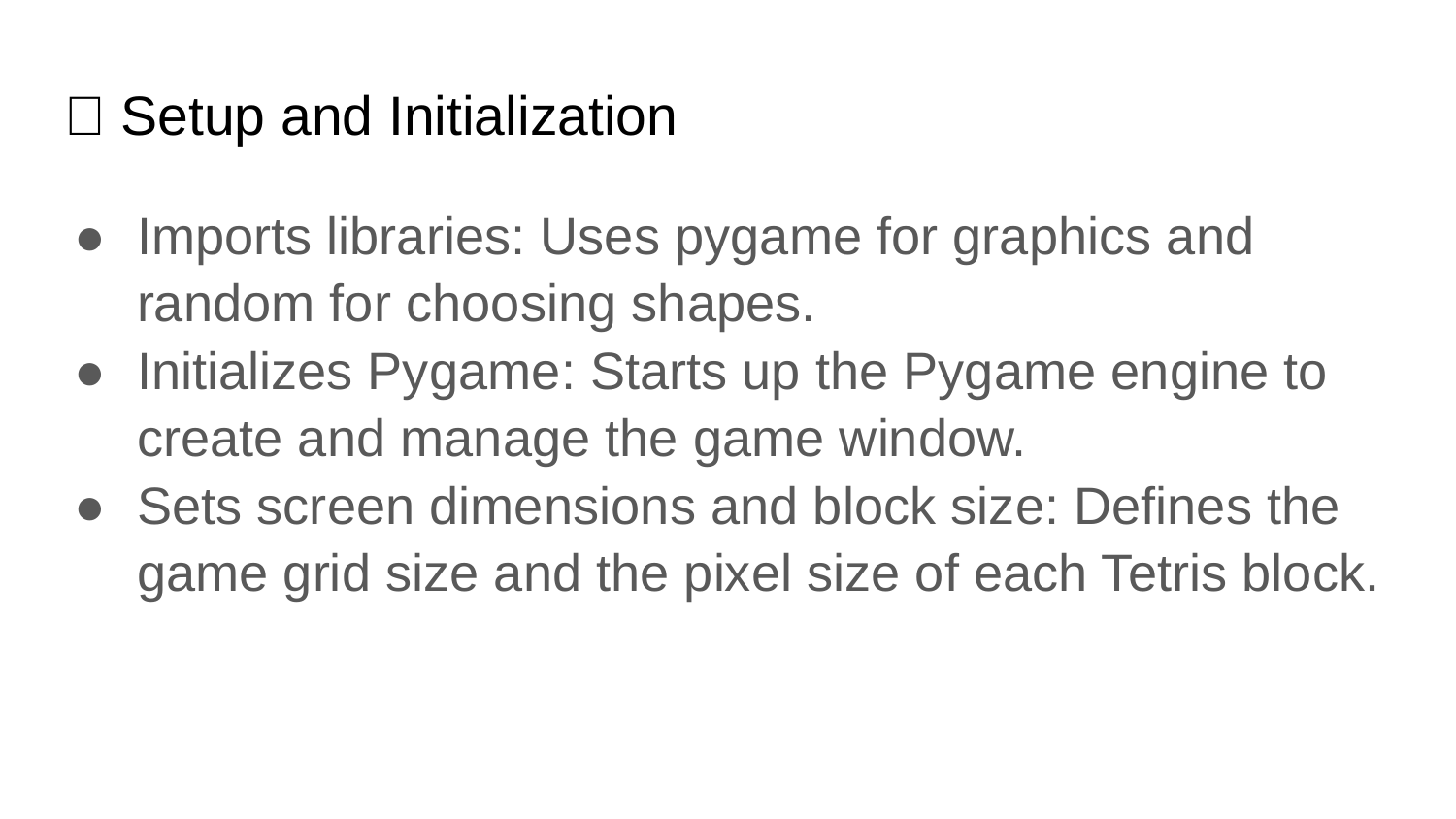

# 🧱 Setup and Initialization
Imports libraries: Uses pygame for graphics and random for choosing shapes.
Initializes Pygame: Starts up the Pygame engine to create and manage the game window.
Sets screen dimensions and block size: Defines the game grid size and the pixel size of each Tetris block.